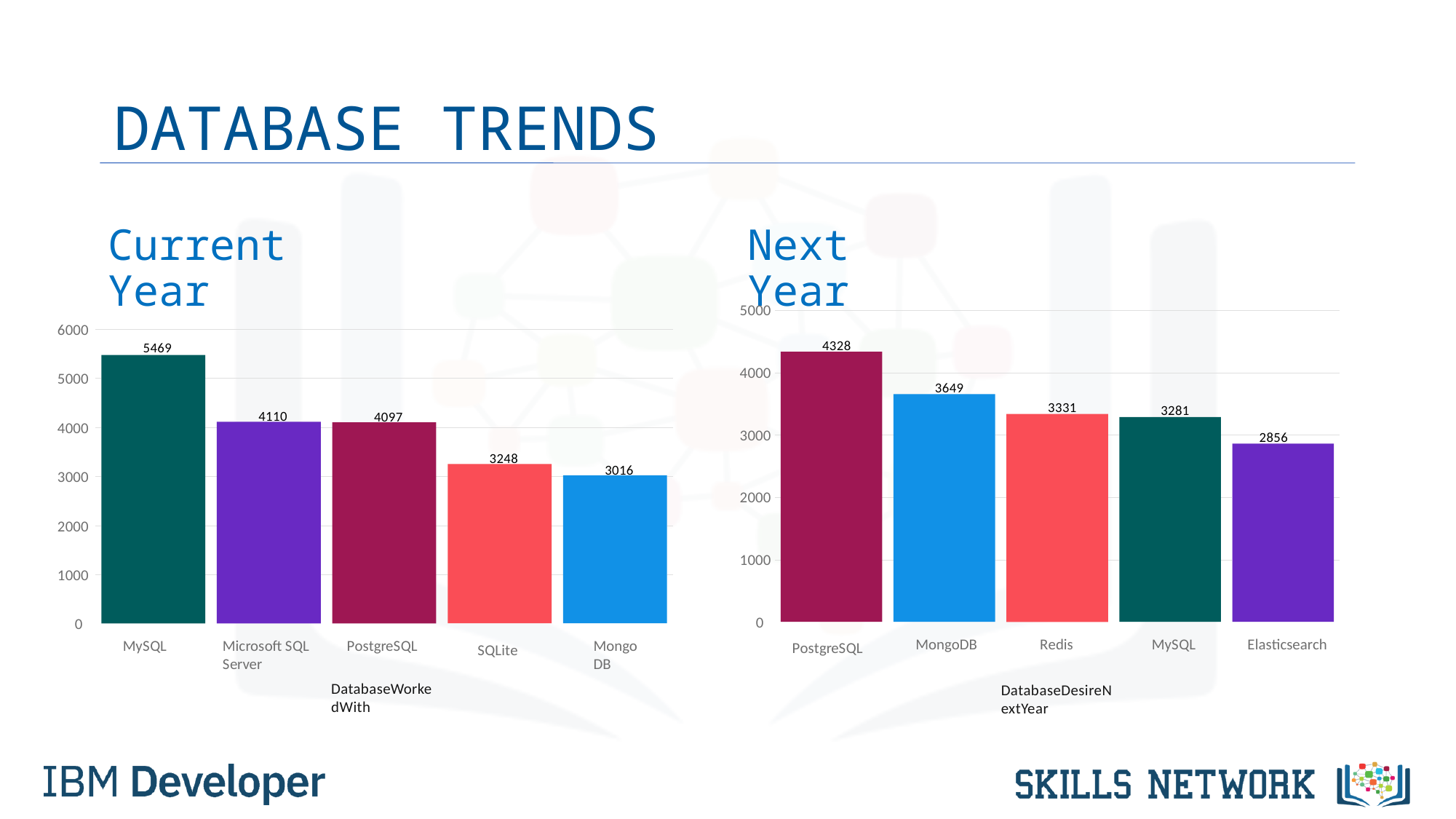

# DATABASE TRENDS
Current Year
Next Year
5000

4328
4000
3649
3331
3281
3000
2856
2000
1000
0
MongoDB
Redis
MySQL
Elasticsearch
PostgreSQL
DatabaseDesireNextYear
6000

5469
5000
4110
4097
4000
3248
3016
3000
2000
1000
0
MySQL
Microsoft SQL Server
PostgreSQL
MongoDB
SQLite
DatabaseWorkedWith